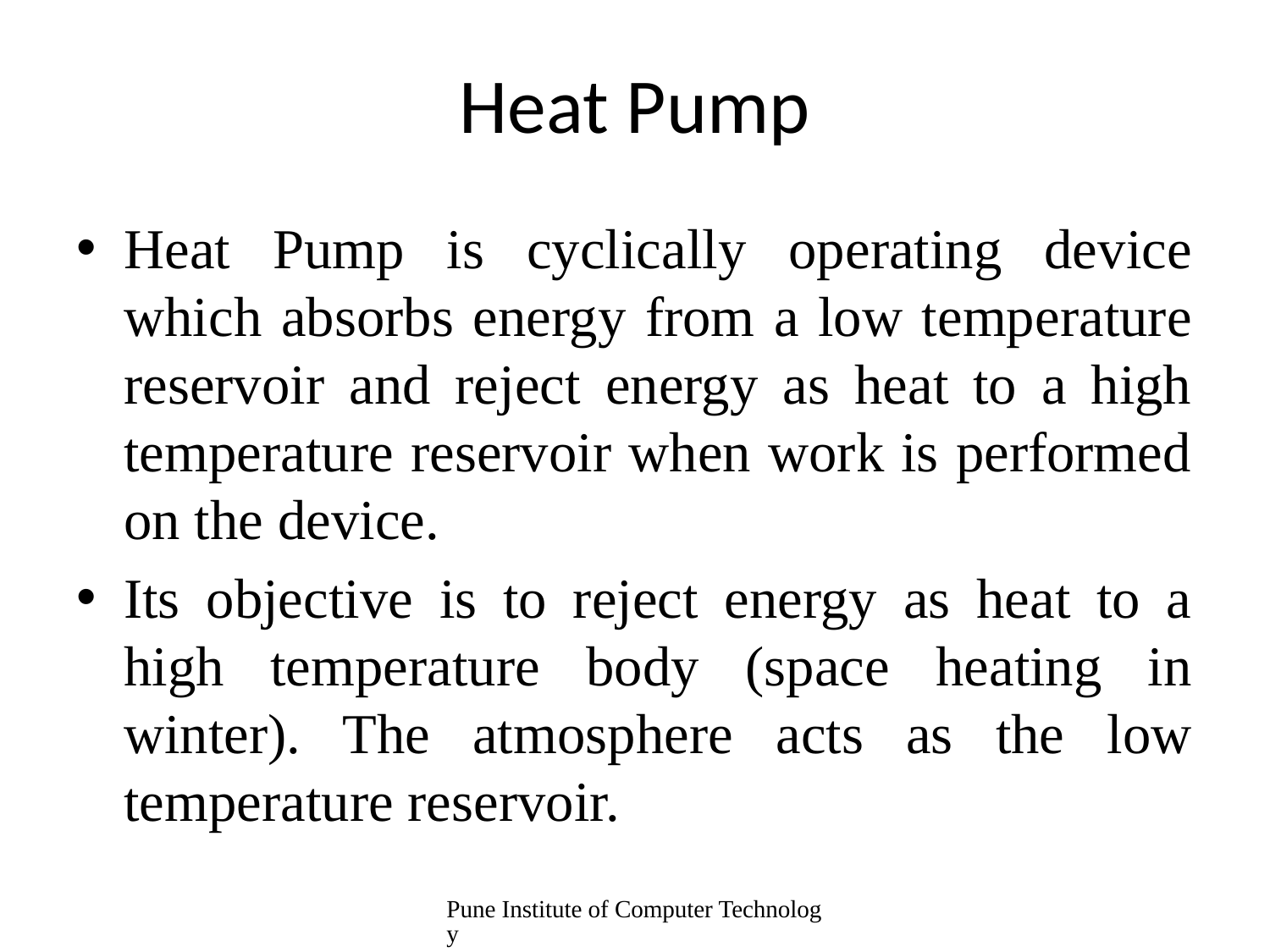

# Heat Pump
Heat Pump is cyclically operating device which absorbs energy from a low temperature reservoir and reject energy as heat to a high temperature reservoir when work is performed on the device.
Its objective is to reject energy as heat to a high temperature body (space heating in winter). The atmosphere acts as the low temperature reservoir.
Pune Institute of Computer Technology